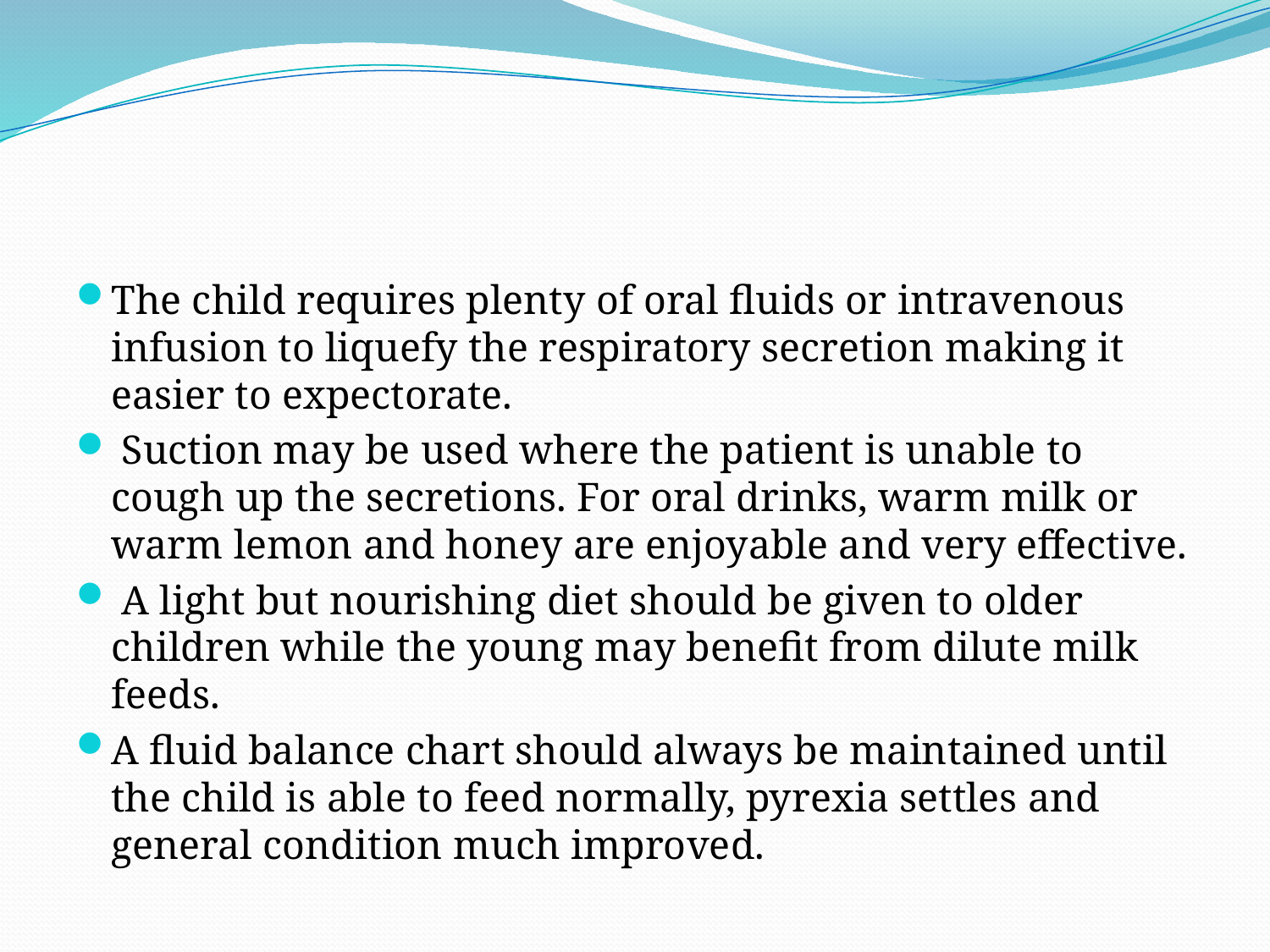

#
The child requires plenty of oral fluids or intravenous infusion to liquefy the respiratory secretion making it easier to expectorate.
 Suction may be used where the patient is unable to cough up the secretions. For oral drinks, warm milk or warm lemon and honey are enjoyable and very effective.
 A light but nourishing diet should be given to older children while the young may benefit from dilute milk feeds.
A fluid balance chart should always be maintained until the child is able to feed normally, pyrexia settles and general condition much improved.